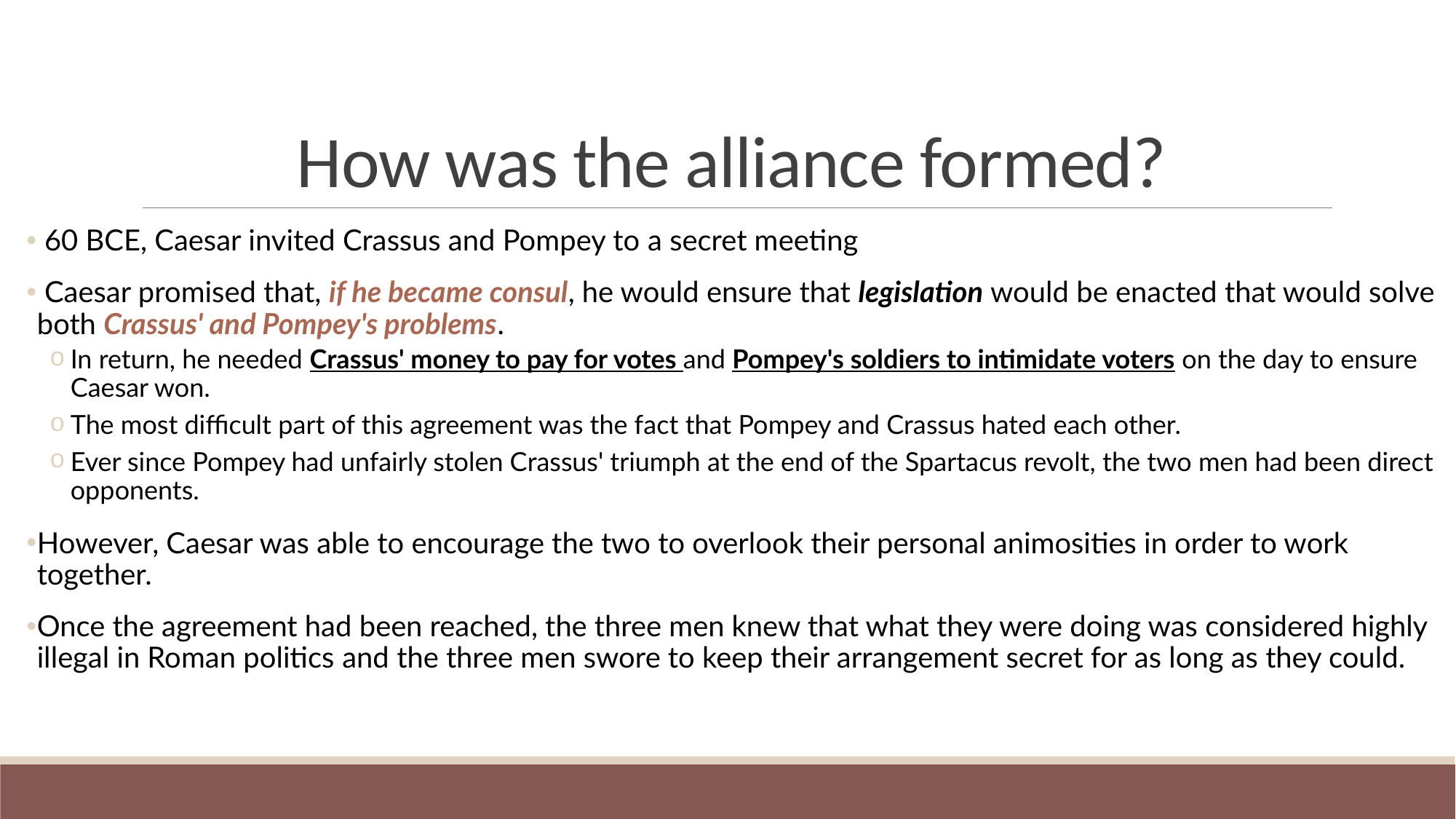

# How was the alliance formed?
 60 BCE, Caesar invited Crassus and Pompey to a secret meeting
 Caesar promised that, if he became consul, he would ensure that legislation would be enacted that would solve both Crassus' and Pompey's problems.
In return, he needed Crassus' money to pay for votes and Pompey's soldiers to intimidate voters on the day to ensure Caesar won.
The most difficult part of this agreement was the fact that Pompey and Crassus hated each other.
Ever since Pompey had unfairly stolen Crassus' triumph at the end of the Spartacus revolt, the two men had been direct opponents.
However, Caesar was able to encourage the two to overlook their personal animosities in order to work together.
Once the agreement had been reached, the three men knew that what they were doing was considered highly illegal in Roman politics and the three men swore to keep their arrangement secret for as long as they could.